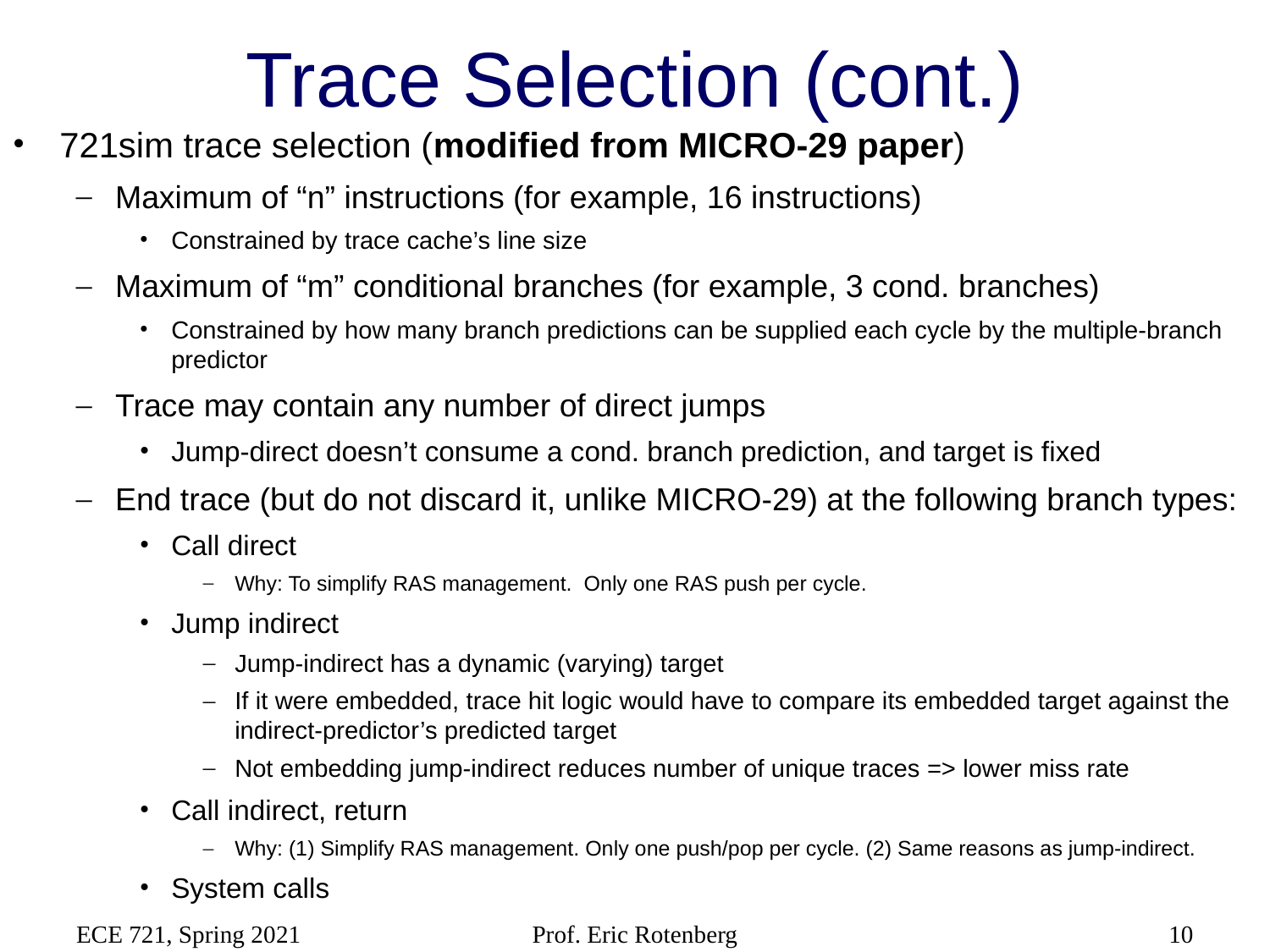

# Trace Selection (cont.)
721sim trace selection (modified from MICRO-29 paper)
Maximum of “n” instructions (for example, 16 instructions)
Constrained by trace cache’s line size
Maximum of “m” conditional branches (for example, 3 cond. branches)
Constrained by how many branch predictions can be supplied each cycle by the multiple-branch predictor
Trace may contain any number of direct jumps
Jump-direct doesn’t consume a cond. branch prediction, and target is fixed
End trace (but do not discard it, unlike MICRO-29) at the following branch types:
Call direct
Why: To simplify RAS management.  Only one RAS push per cycle.
Jump indirect
Jump-indirect has a dynamic (varying) target
If it were embedded, trace hit logic would have to compare its embedded target against the indirect-predictor’s predicted target
Not embedding jump-indirect reduces number of unique traces => lower miss rate
Call indirect, return
Why: (1) Simplify RAS management. Only one push/pop per cycle. (2) Same reasons as jump-indirect.
System calls
ECE 721, Spring 2021
Prof. Eric Rotenberg
10